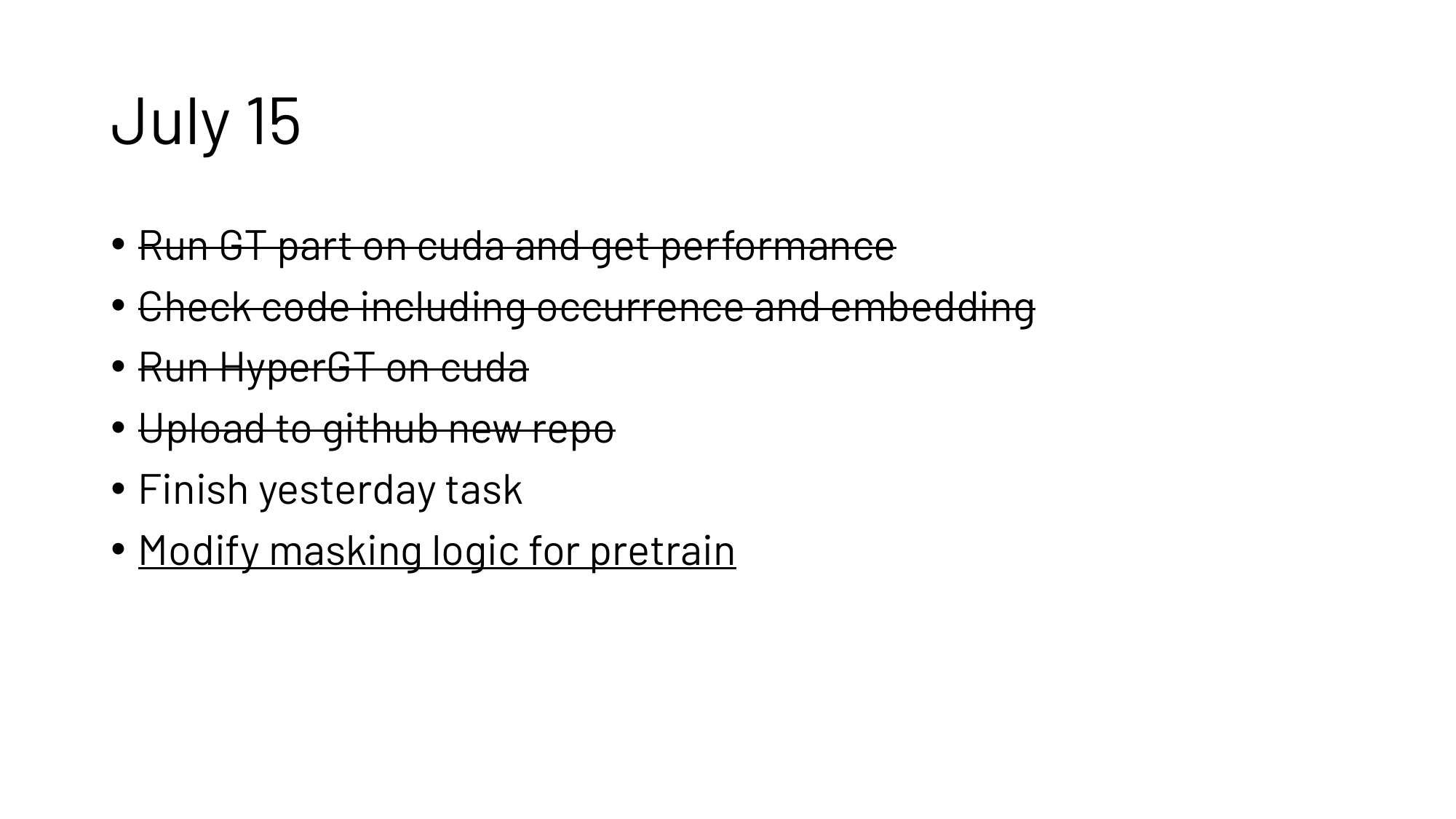

# July 15
Run GT part on cuda and get performance
Check code including occurrence and embedding
Run HyperGT on cuda
Upload to github new repo
Finish yesterday task
Modify masking logic for pretrain